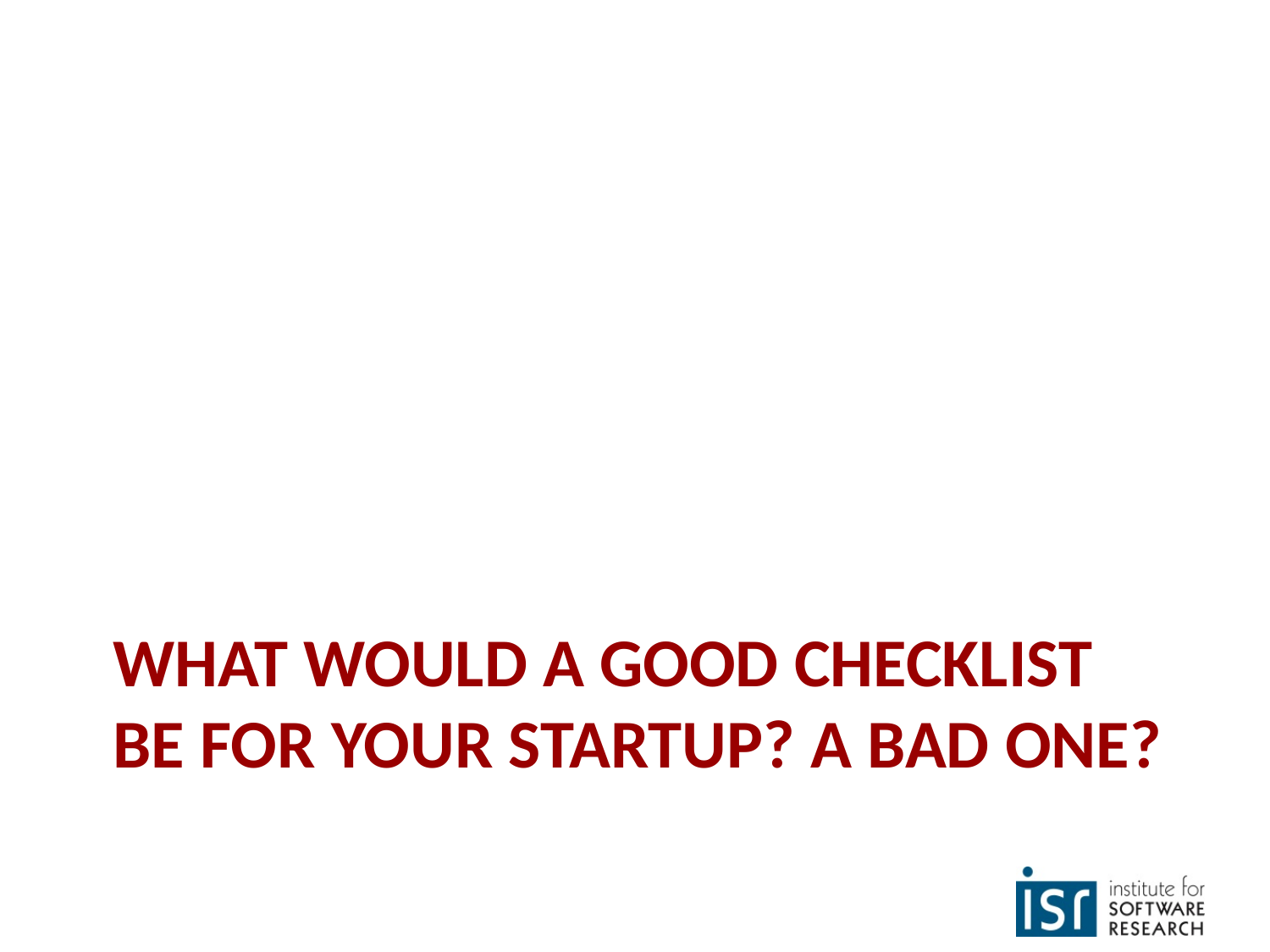

# What would a good checklist be for your startup? A bad one?